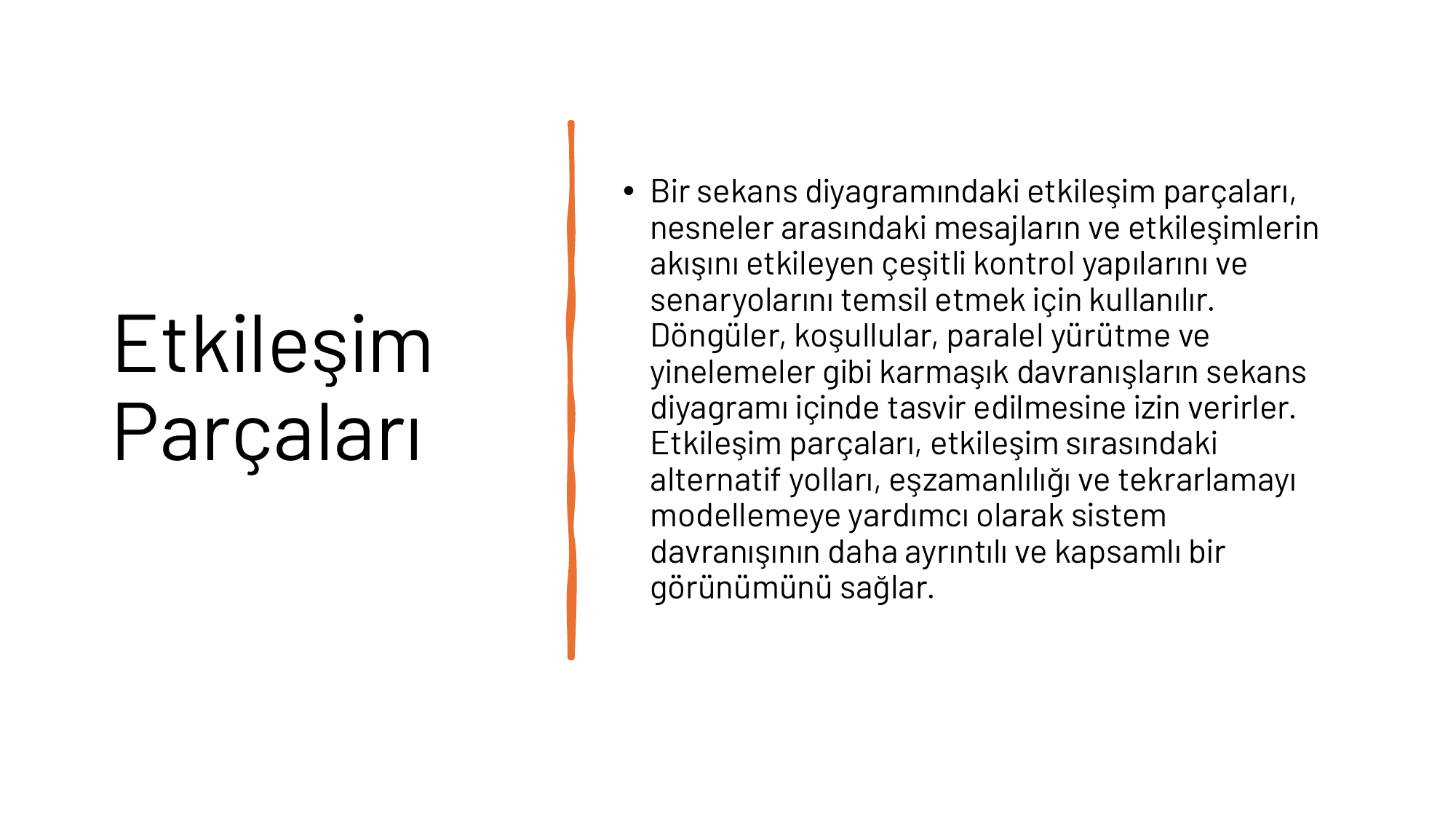

# Etkileşim Parçaları
Bir sekans diyagramındaki etkileşim parçaları, nesneler arasındaki mesajların ve etkileşimlerin akışını etkileyen çeşitli kontrol yapılarını ve senaryolarını temsil etmek için kullanılır. Döngüler, koşullular, paralel yürütme ve yinelemeler gibi karmaşık davranışların sekans diyagramı içinde tasvir edilmesine izin verirler. Etkileşim parçaları, etkileşim sırasındaki alternatif yolları, eşzamanlılığı ve tekrarlamayı modellemeye yardımcı olarak sistem davranışının daha ayrıntılı ve kapsamlı bir görünümünü sağlar.